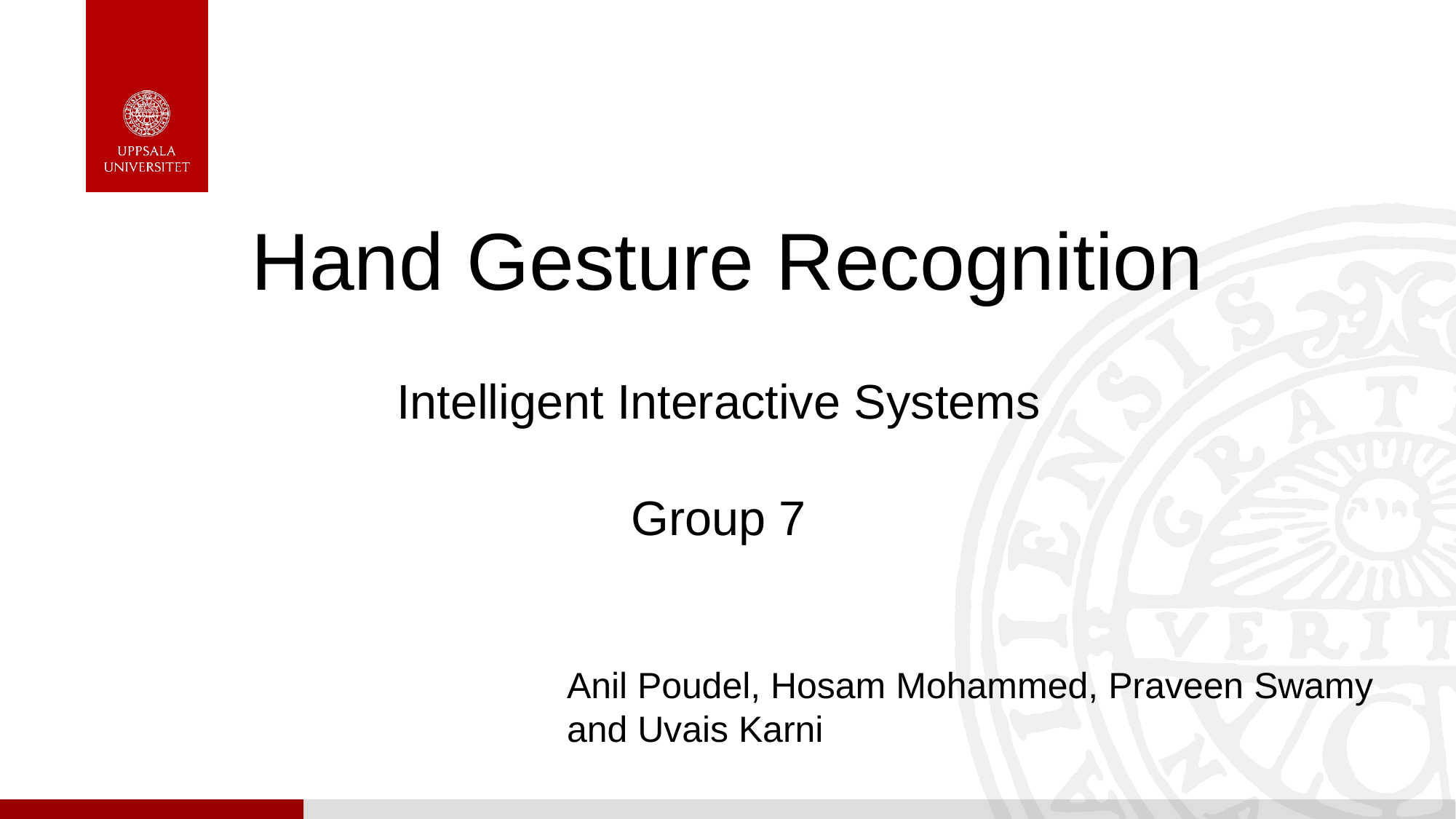

# Hand Gesture Recognition
Intelligent Interactive Systems

Group 7
Anil Poudel, Hosam Mohammed, Praveen Swamy and Uvais Karni